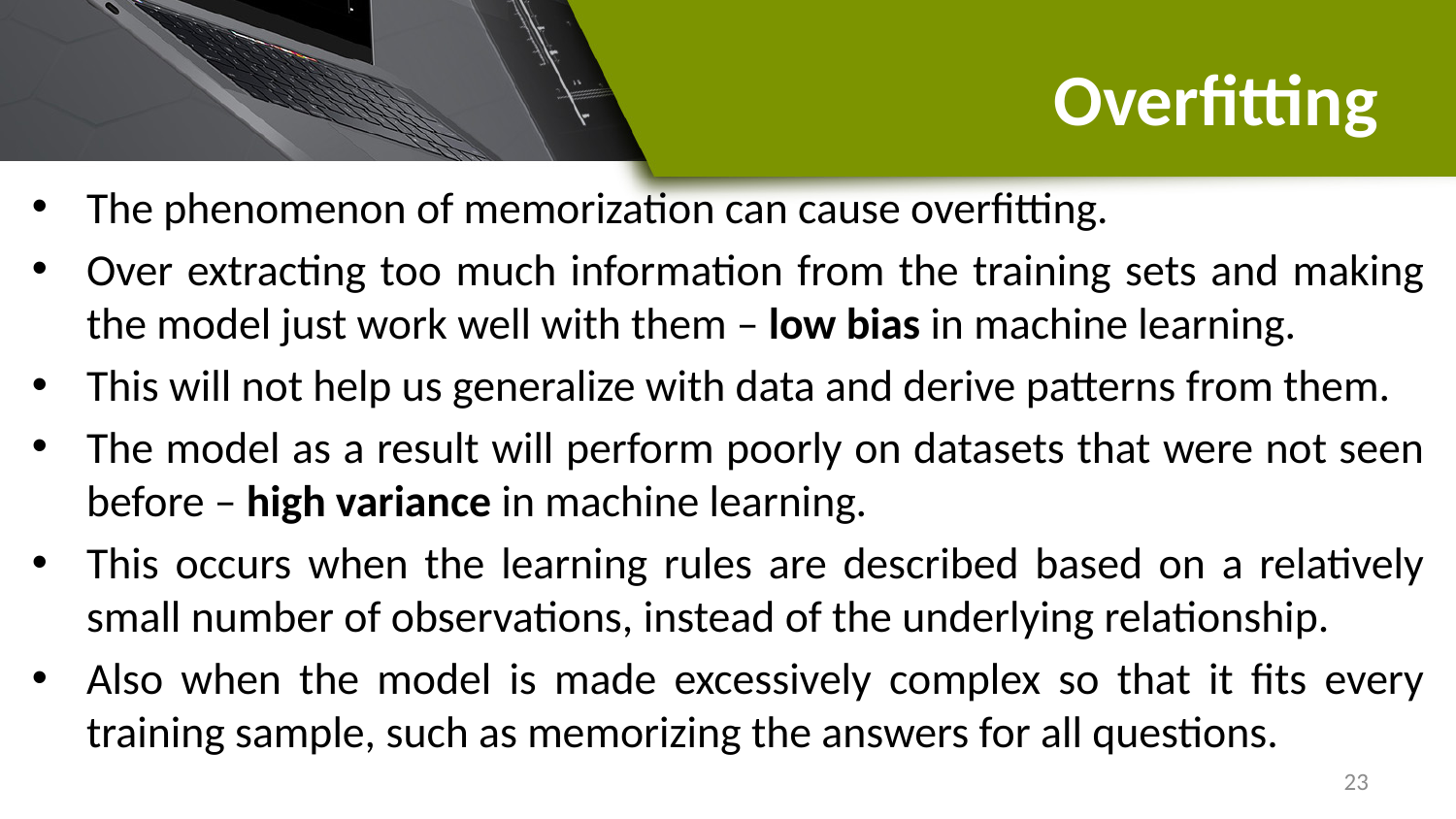

# Overfitting
The phenomenon of memorization can cause overfitting.
Over extracting too much information from the training sets and making the model just work well with them – low bias in machine learning.
This will not help us generalize with data and derive patterns from them.
The model as a result will perform poorly on datasets that were not seen before – high variance in machine learning.
This occurs when the learning rules are described based on a relatively small number of observations, instead of the underlying relationship.
Also when the model is made excessively complex so that it fits every training sample, such as memorizing the answers for all questions.

23